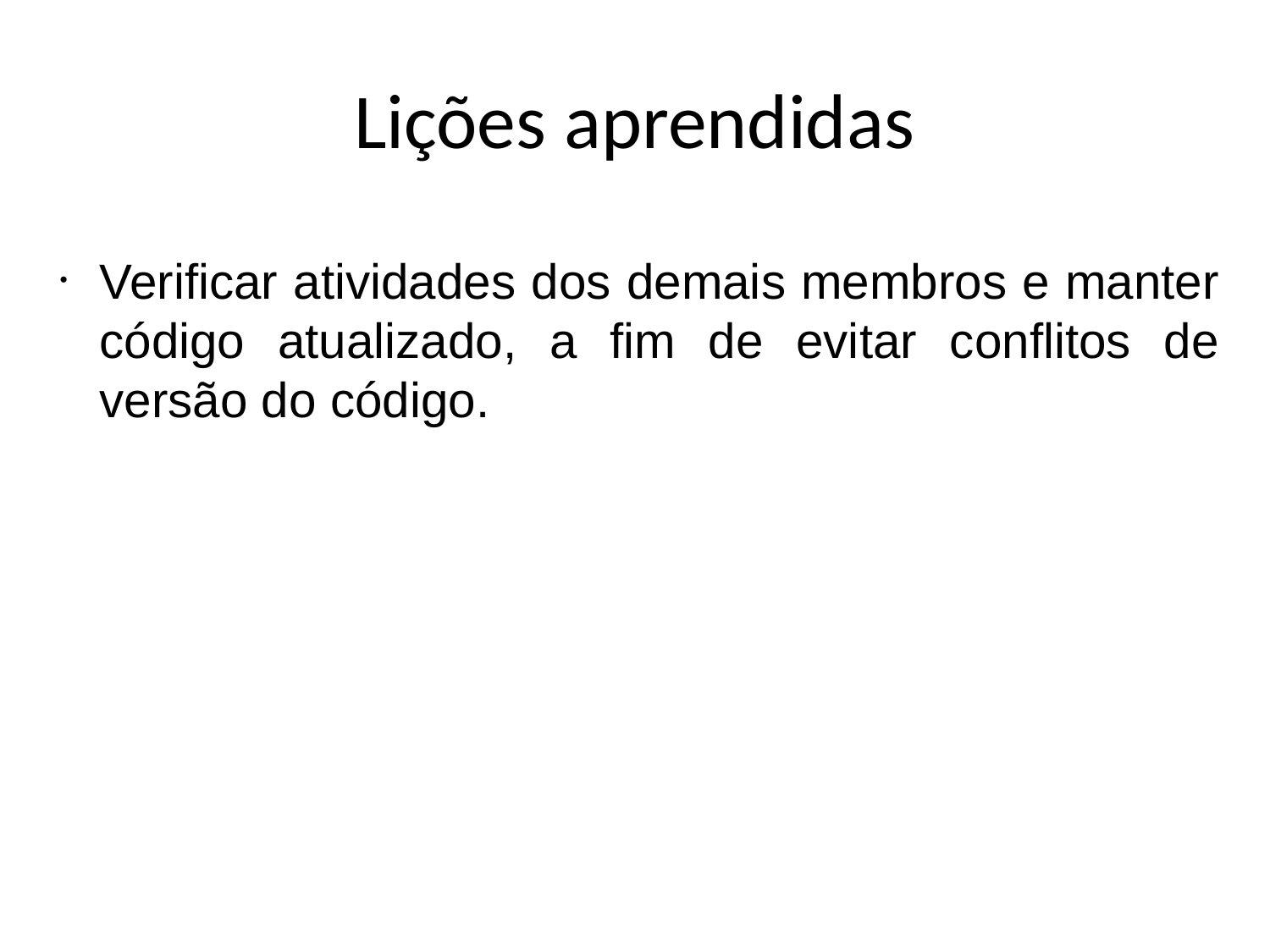

Lições aprendidas

Verificar atividades dos demais membros e manter código atualizado, a fim de evitar conflitos de versão do código.